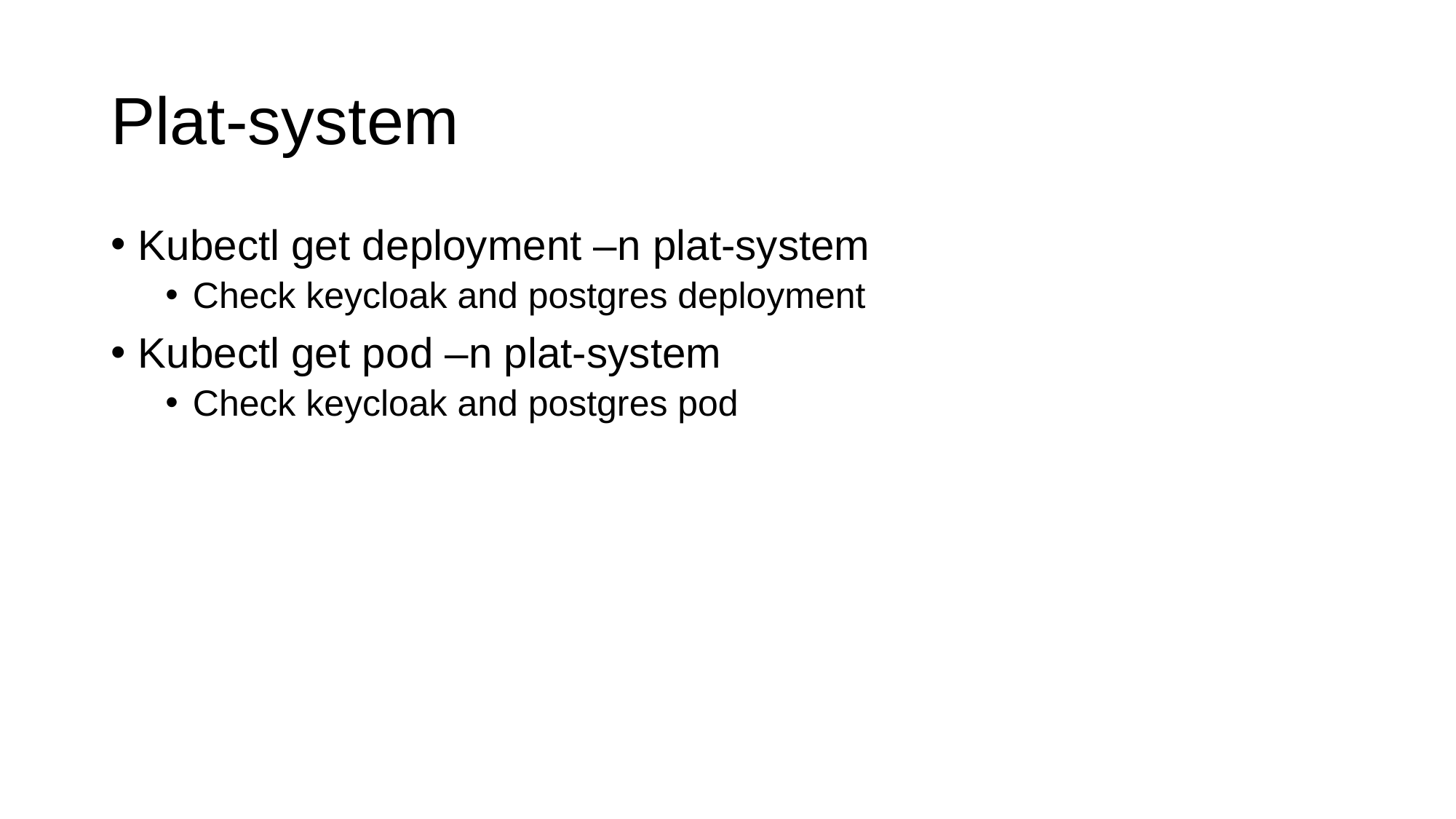

# Plat-system
Kubectl get deployment –n plat-system
Check keycloak and postgres deployment
Kubectl get pod –n plat-system
Check keycloak and postgres pod